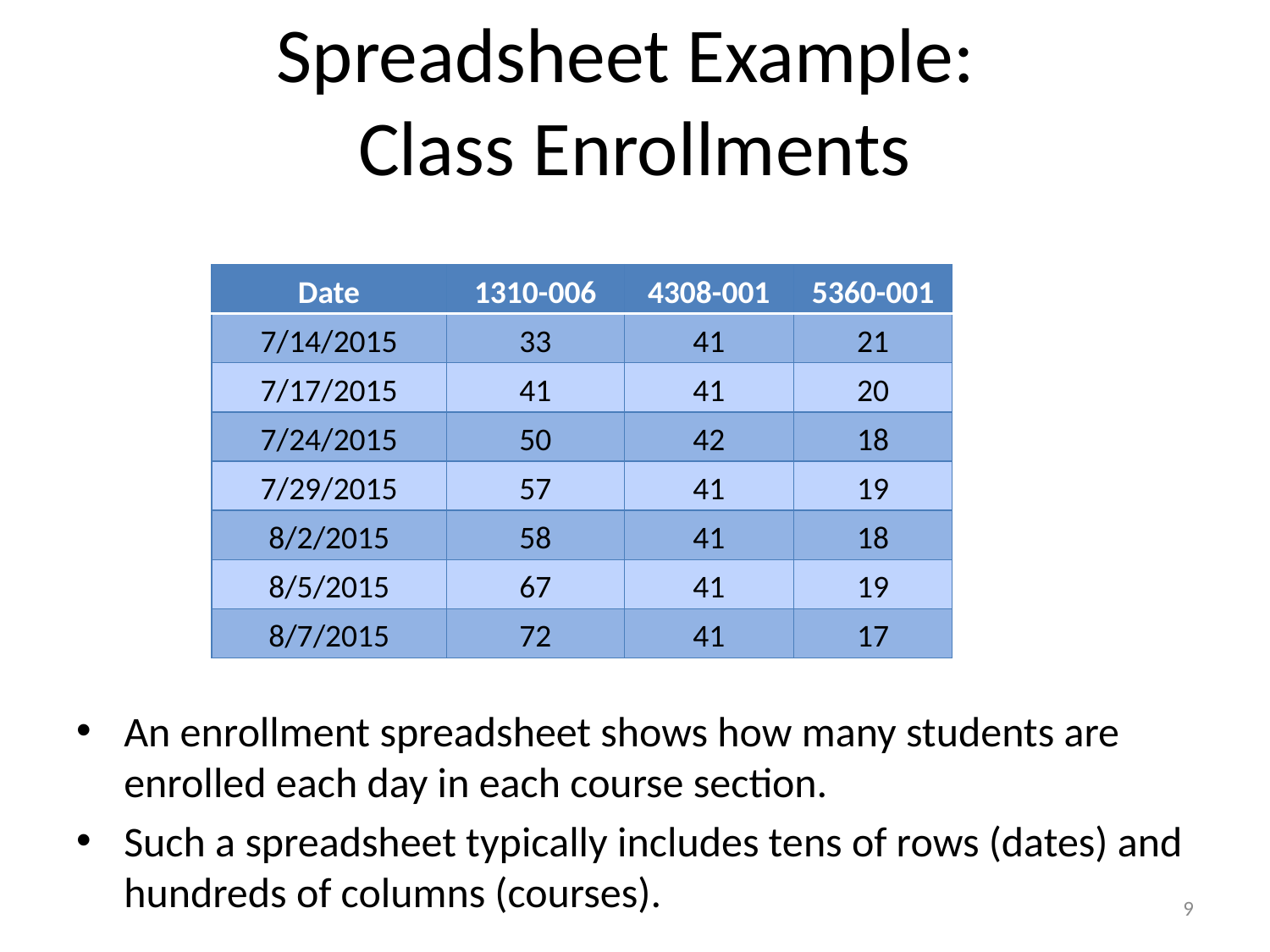

# Spreadsheet Example: Class Enrollments
| Date | 1310-006 | 4308-001 | 5360-001 |
| --- | --- | --- | --- |
| 7/14/2015 | 33 | 41 | 21 |
| 7/17/2015 | 41 | 41 | 20 |
| 7/24/2015 | 50 | 42 | 18 |
| 7/29/2015 | 57 | 41 | 19 |
| 8/2/2015 | 58 | 41 | 18 |
| 8/5/2015 | 67 | 41 | 19 |
| 8/7/2015 | 72 | 41 | 17 |
An enrollment spreadsheet shows how many students are enrolled each day in each course section.
Such a spreadsheet typically includes tens of rows (dates) and hundreds of columns (courses).
9